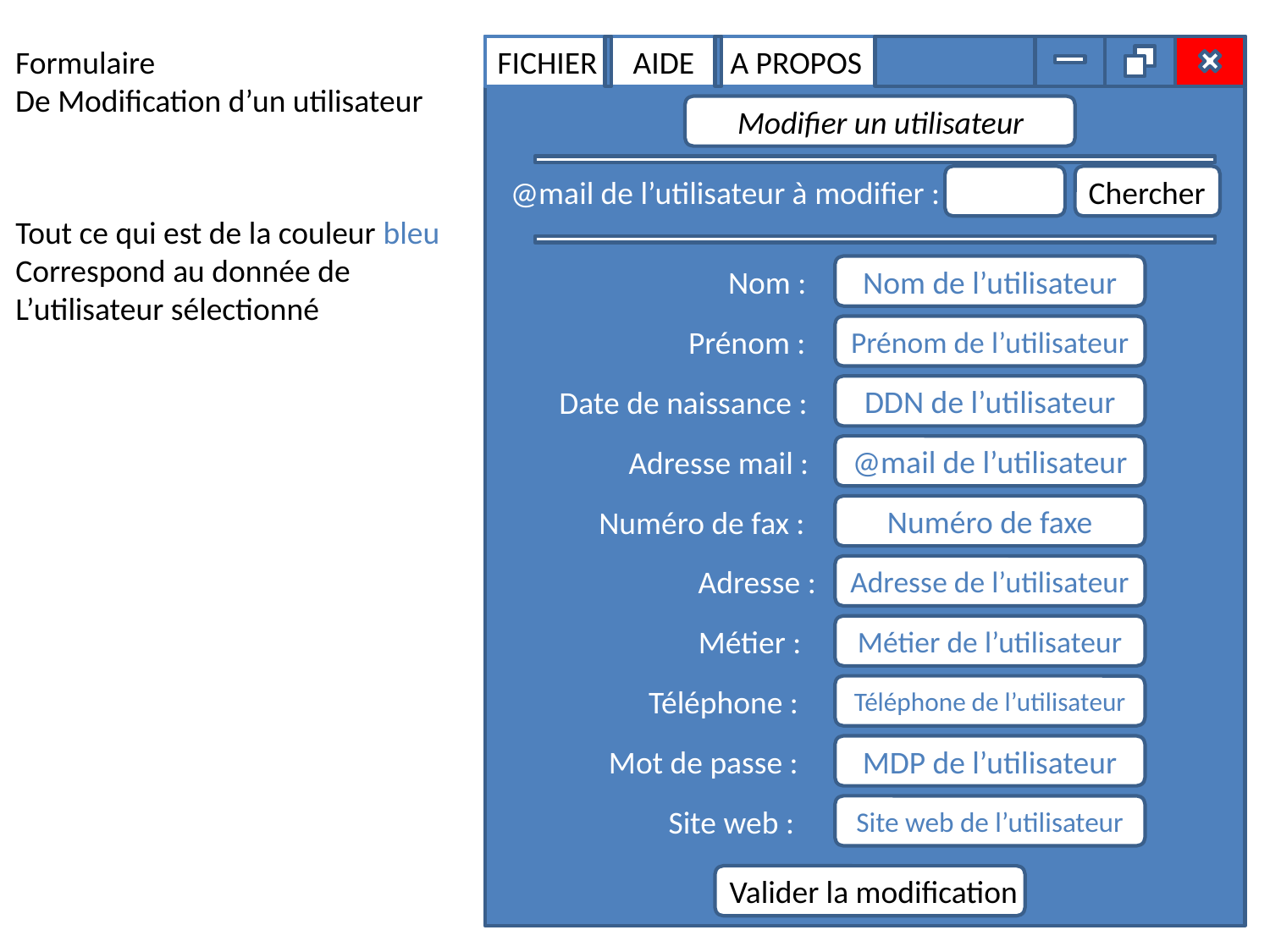

Formulaire
De Modification d’un utilisateur

FICHIER     AIDE     A PROPOS

Modifier un utilisateur

@mail de l’utilisateur à modifier :

Chercher
Tout ce qui est de la couleur bleu
Correspond au donnée de
L’utilisateur sélectionné

Nom :
Nom de l’utilisateur
Prénom :
Prénom de l’utilisateur
Date de naissance :
DDN de l’utilisateur
Adresse mail :
@mail de l’utilisateur
Numéro de fax :
Numéro de faxe
Adresse :
Adresse de l’utilisateur
Métier :
Métier de l’utilisateur
Téléphone :
Téléphone de l’utilisateur
Mot de passe :
MDP de l’utilisateur
Site web :
Site web de l’utilisateur

Valider la modification